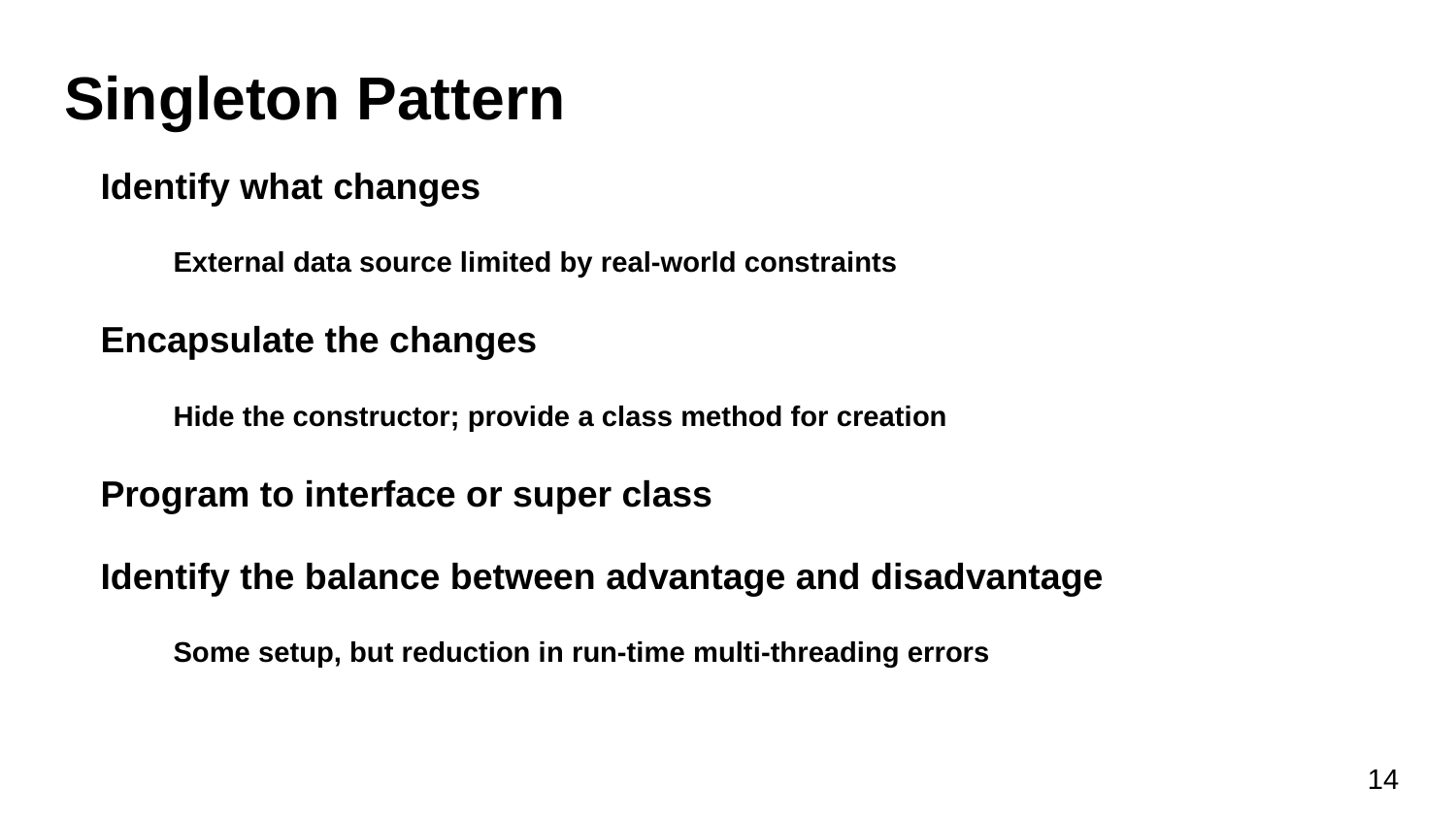

# Singleton Pattern
Identify what changes
External data source limited by real-world constraints
Encapsulate the changes
Hide the constructor; provide a class method for creation
Program to interface or super class
Identify the balance between advantage and disadvantage
Some setup, but reduction in run-time multi-threading errors
14